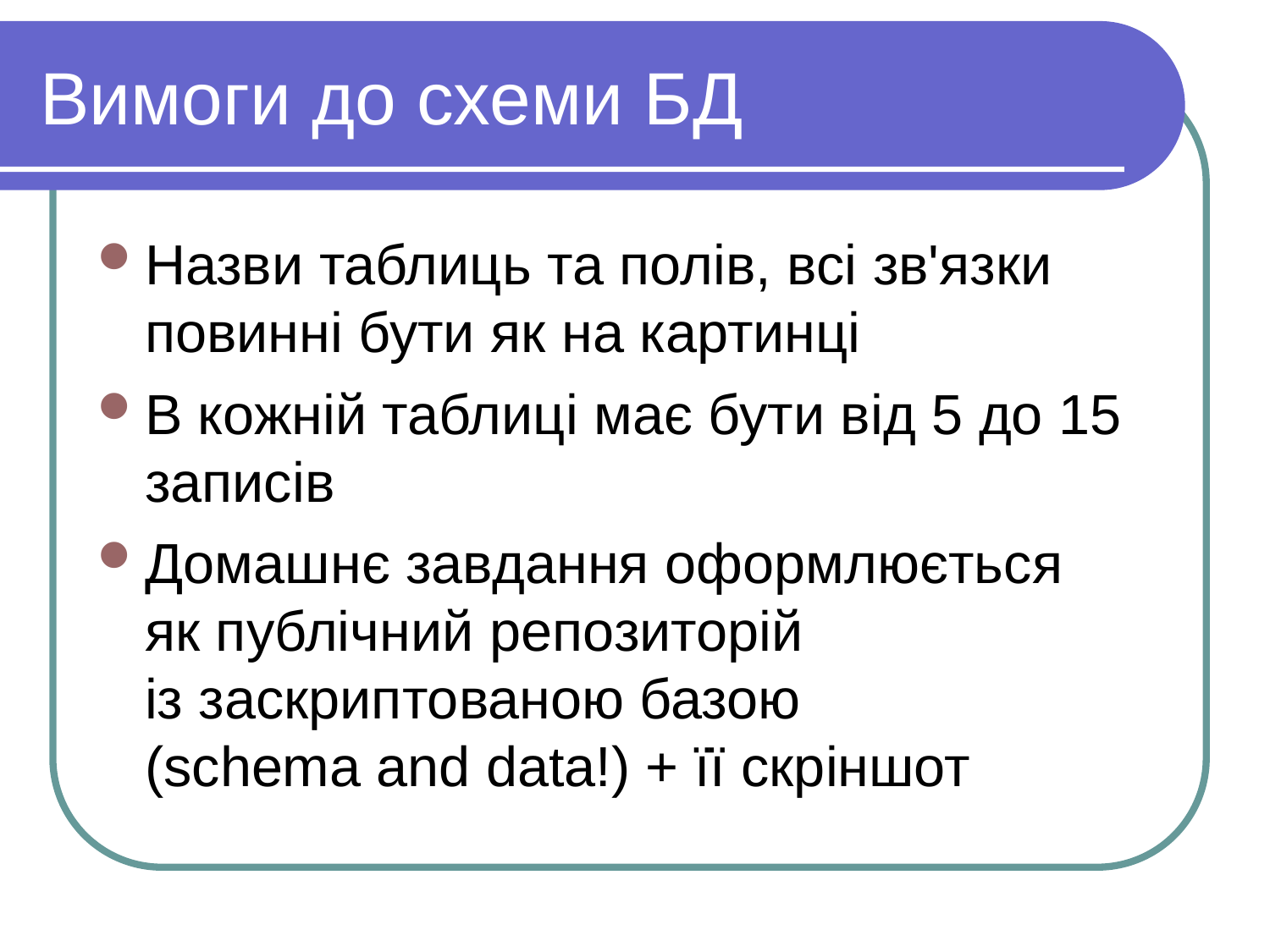

Вимоги до схеми БД
Назви таблиць та полів, всі зв'язки повинні бути як на картинці
В кожній таблиці має бути від 5 до 15 записів
Домашнє завдання оформлюється    як публічний репозиторій                       із заскриптованою базою           (schema and data!) + її скріншот